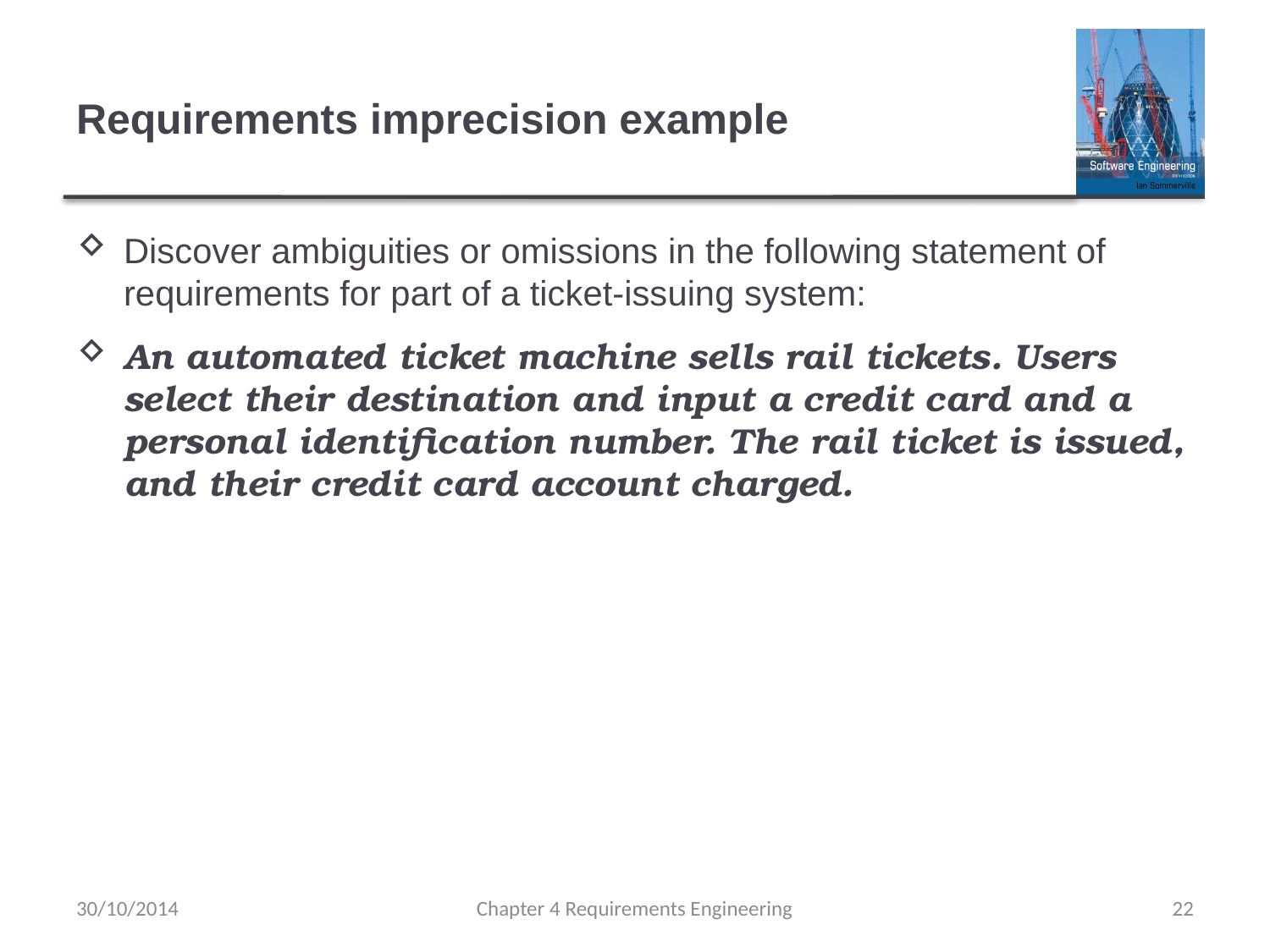

# Requirements imprecision example
Discover ambiguities or omissions in the following statement of requirements for part of a ticket-issuing system:
An automated ticket machine sells rail tickets. Users select their destination and input a credit card and a personal identification number. The rail ticket is issued, and their credit card account charged.
30/10/2014
Chapter 4 Requirements Engineering
22